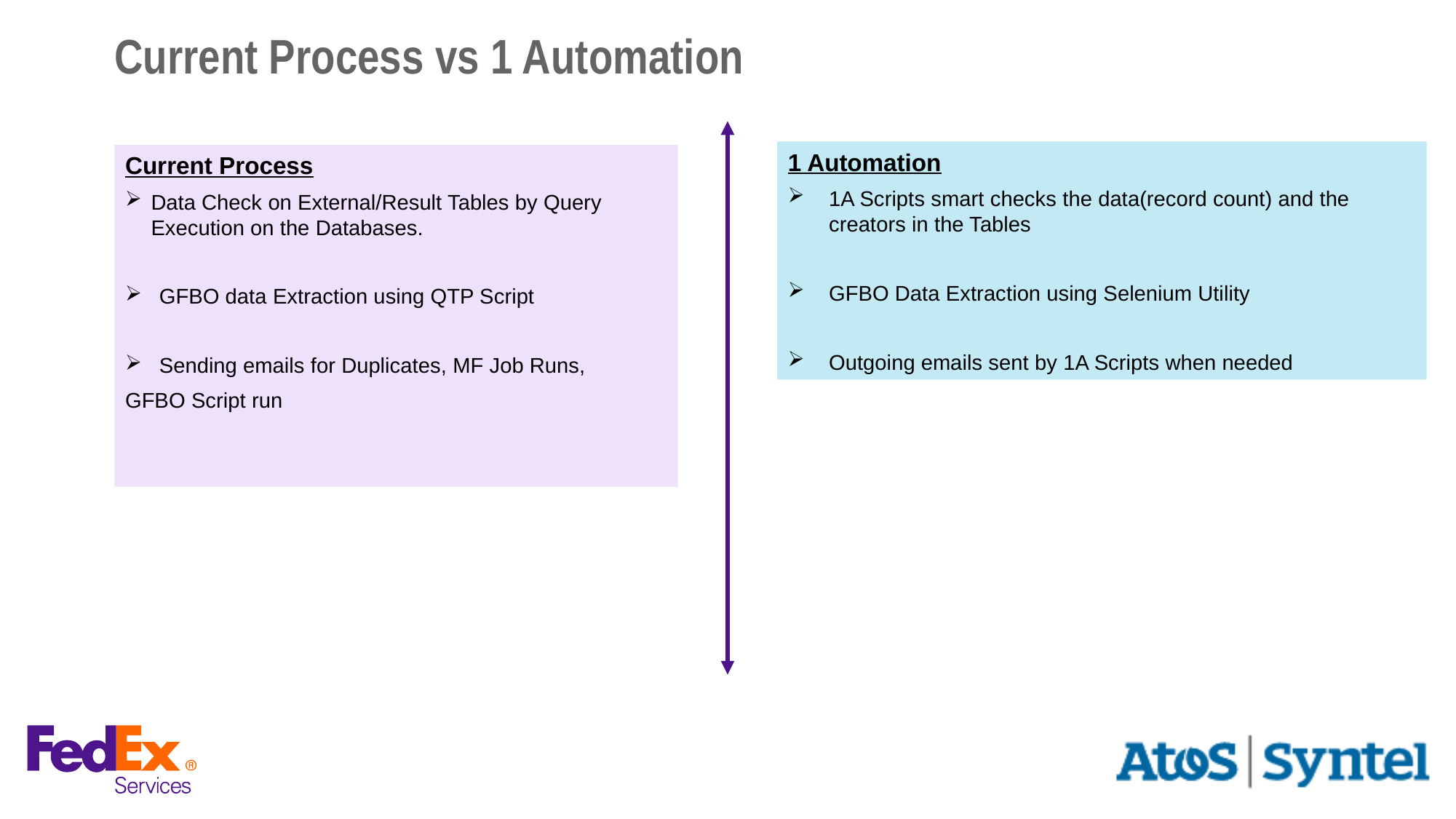

# Current Process vs 1 Automation
1 Automation
1A Scripts smart checks the data(record count) and the creators in the Tables

GFBO Data Extraction using Selenium Utility

Outgoing emails sent by 1A Scripts when needed
Current Process
Data Check on External/Result Tables by Query      Execution on the Databases.

GFBO data Extraction using QTP Script

Sending emails for Duplicates, MF Job Runs,
GFBO Script run